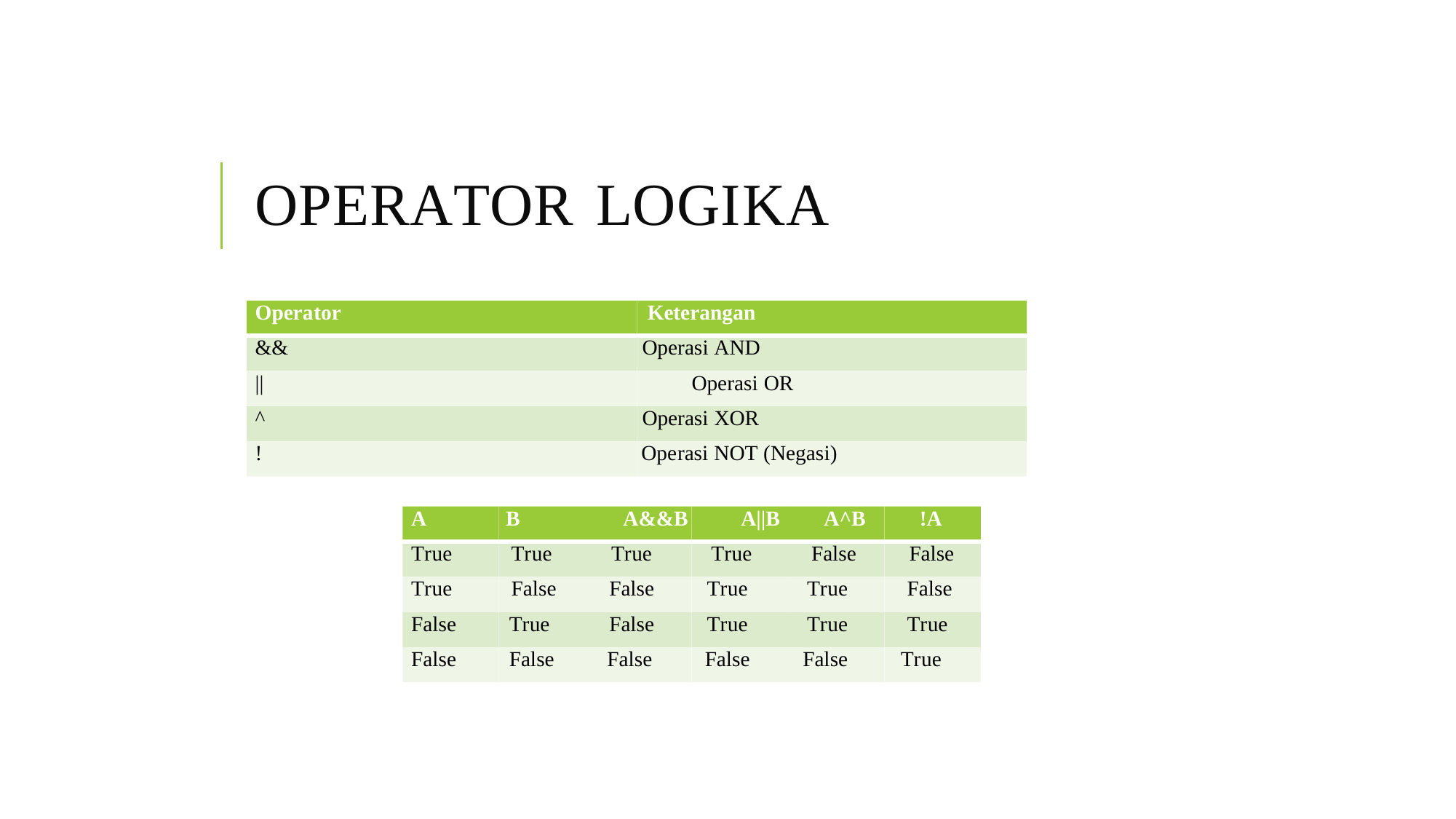

OPERATOR LOGIKA

Operator                                                          Keterangan

&&                                                                   Operasi AND

||                         			Operasi OR

^                                                                       Operasi XOR

!                                                                        Operasi NOT (Negasi)

A               B                   A&&B          A||B        A^B          !A

True           True           True           True           False          False

True           False          False          True           True           False

False          True           False          True           True           True

False          False          False          False          False          True